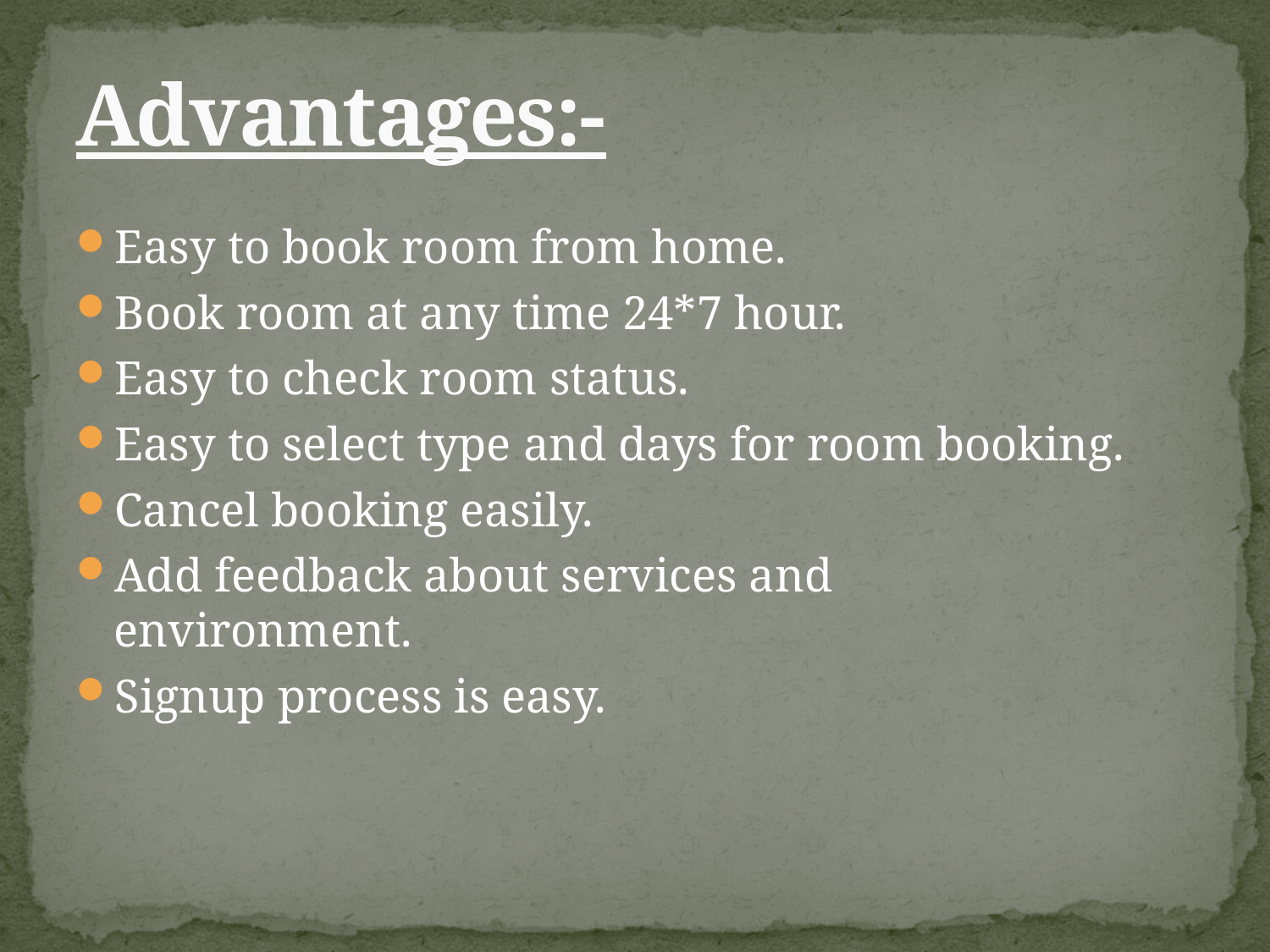

# Advantages:-
Easy to book room from home.
Book room at any time 24*7 hour.
Easy to check room status.
Easy to select type and days for room booking.
Cancel booking easily.
Add feedback about services and environment.
Signup process is easy.